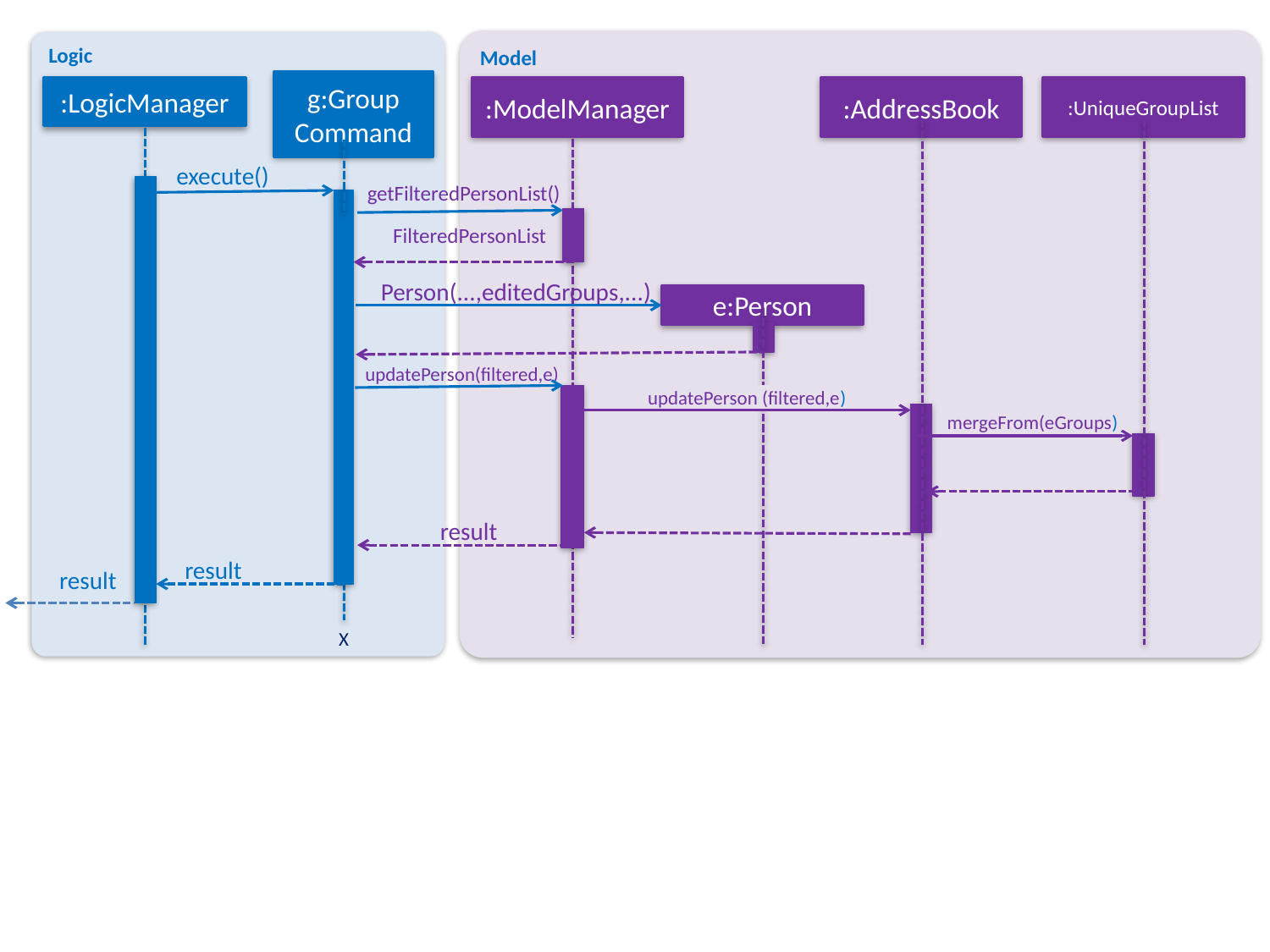

Logic
Model
g:Group
Command
:LogicManager
:ModelManager
:AddressBook
:UniqueGroupList
execute()

getFilteredPersonList()

FilteredPersonList
Person(...,editedGroups,...)
e:Person

updatePerson(filtered,e)
updatePerson (filtered,e)

mergeFrom(eGroups)

result
result
result
X